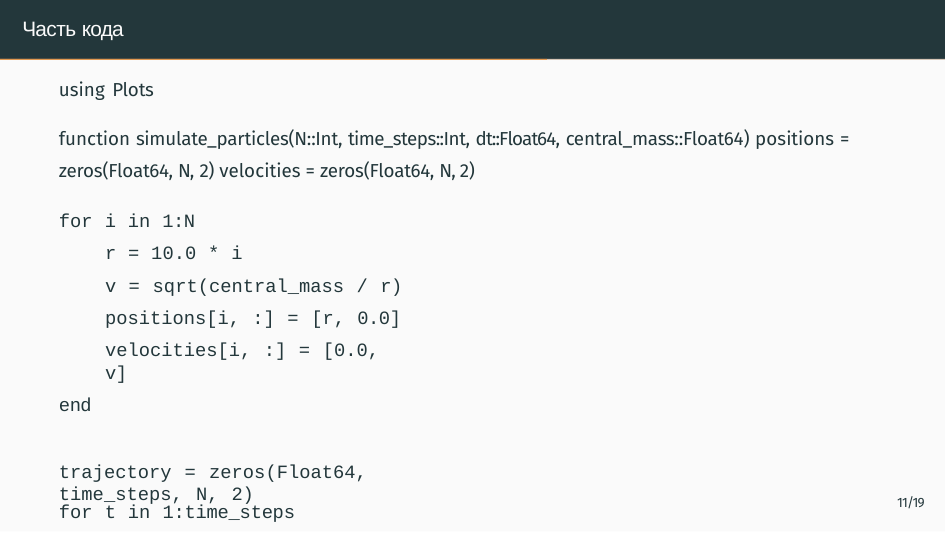

# Часть кода

using Plots
function simulate_particles(N::Int, time_steps::Int, dt::Float64, central_mass::Float64) positions = zeros(Float64, N, 2) velocities = zeros(Float64, N, 2)

for i in 1:N
r = 10.0 * i
v = sqrt(central_mass / r) positions[i, :] = [r, 0.0]
velocities[i, :] = [0.0, v]
end

trajectory = zeros(Float64, time_steps, N, 2)
11/19
for t in 1:time_steps